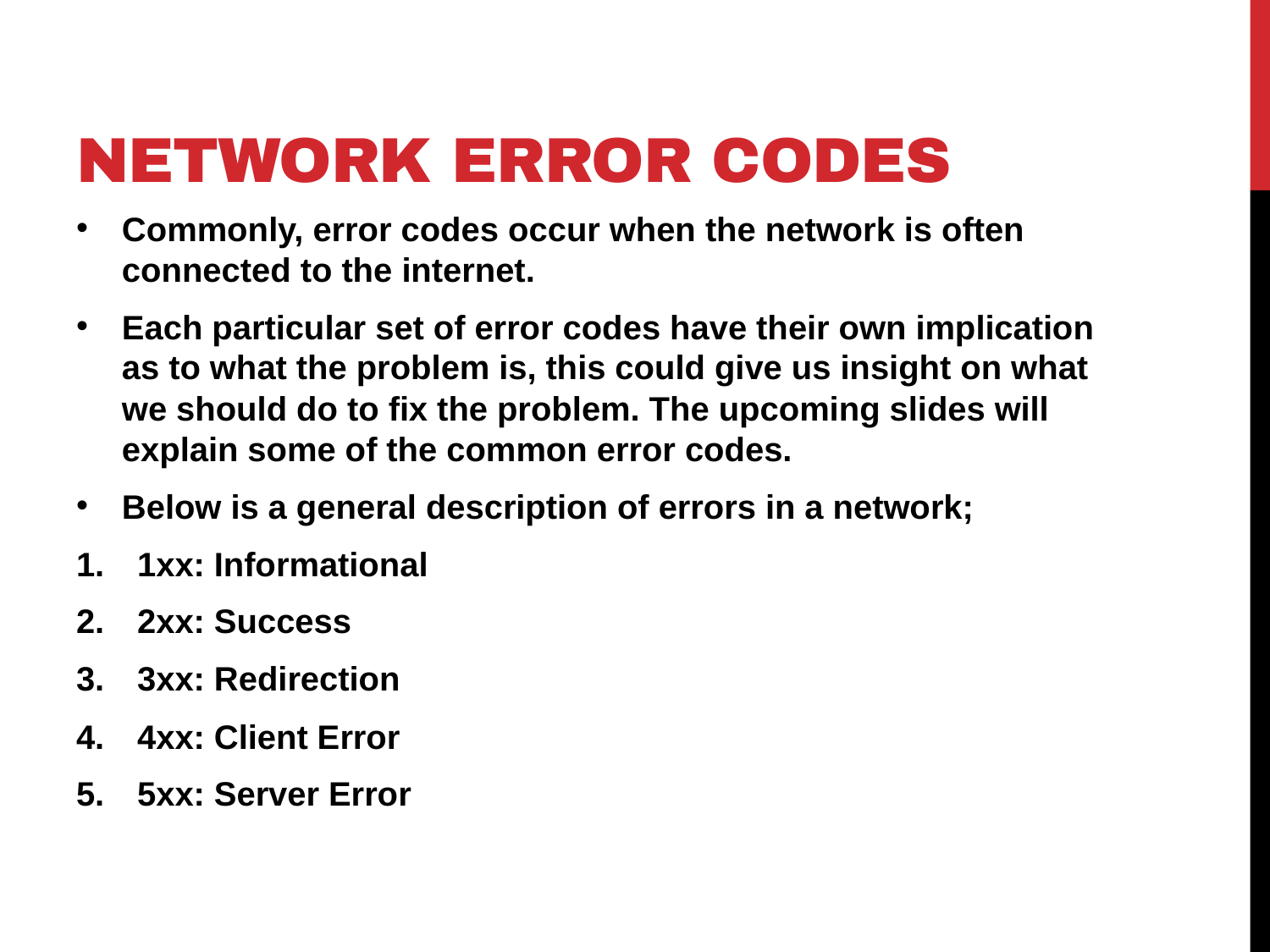

# Network Error Codes
Commonly, error codes occur when the network is often connected to the internet.
Each particular set of error codes have their own implication as to what the problem is, this could give us insight on what we should do to fix the problem. The upcoming slides will explain some of the common error codes.
Below is a general description of errors in a network;
1xx: Informational
2xx: Success
3xx: Redirection
4xx: Client Error
5xx: Server Error